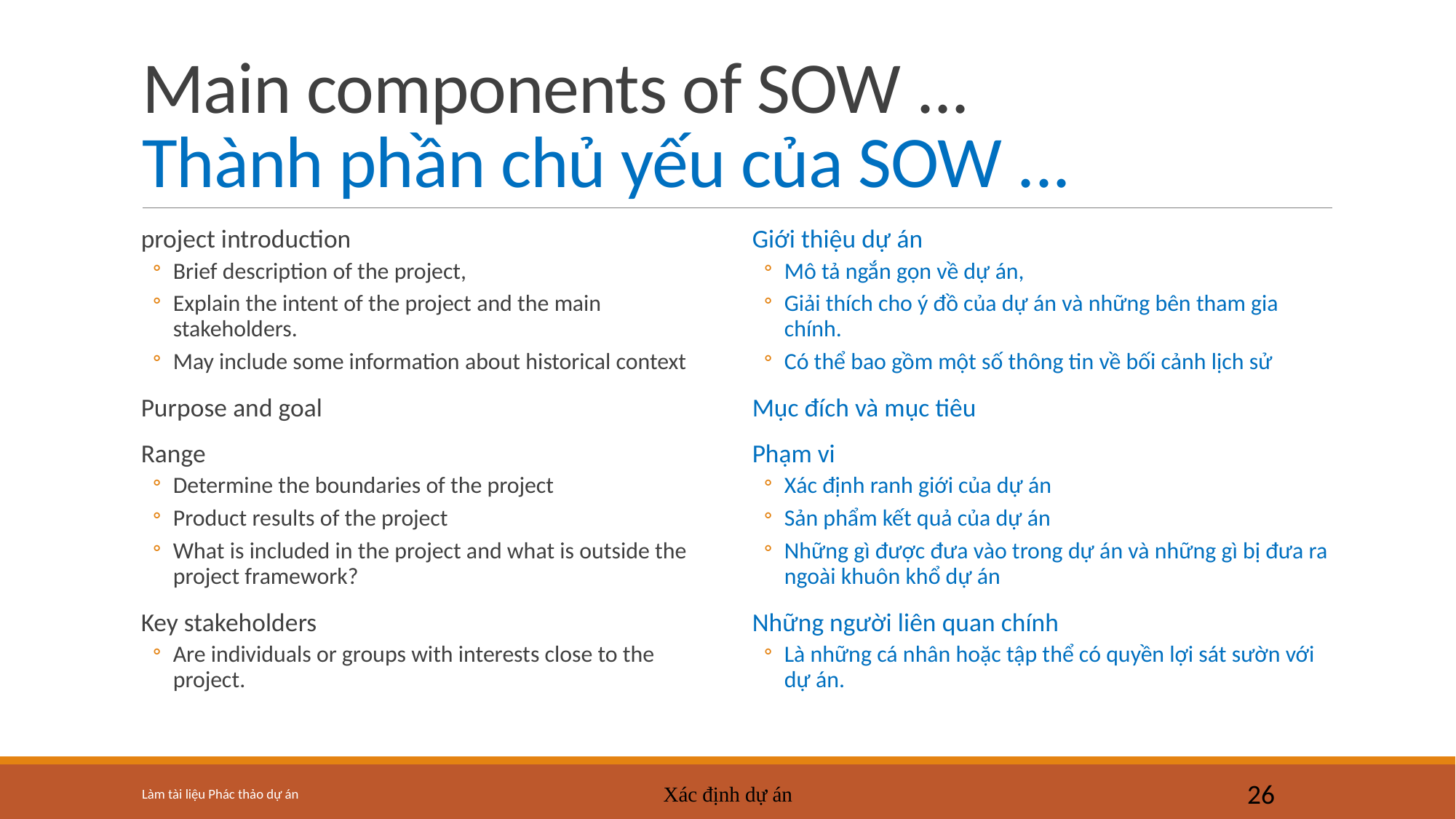

# Main components of SOW ... Thành phần chủ yếu của SOW ...
project introduction
Brief description of the project,
Explain the intent of the project and the main stakeholders.
May include some information about historical context
Purpose and goal
Range
Determine the boundaries of the project
Product results of the project
What is included in the project and what is outside the project framework?
Key stakeholders
Are individuals or groups with interests close to the project.
Giới thiệu dự án
Mô tả ngắn gọn về dự án,
Giải thích cho ý đồ của dự án và những bên tham gia chính.
Có thể bao gồm một số thông tin về bối cảnh lịch sử
Mục đích và mục tiêu
Phạm vi
Xác định ranh giới của dự án
Sản phẩm kết quả của dự án
Những gì được đưa vào trong dự án và những gì bị đưa ra ngoài khuôn khổ dự án
Những người liên quan chính
Là những cá nhân hoặc tập thể có quyền lợi sát sườn với dự án.
Làm tài liệu Phác thảo dự án
Xác định dự án
26